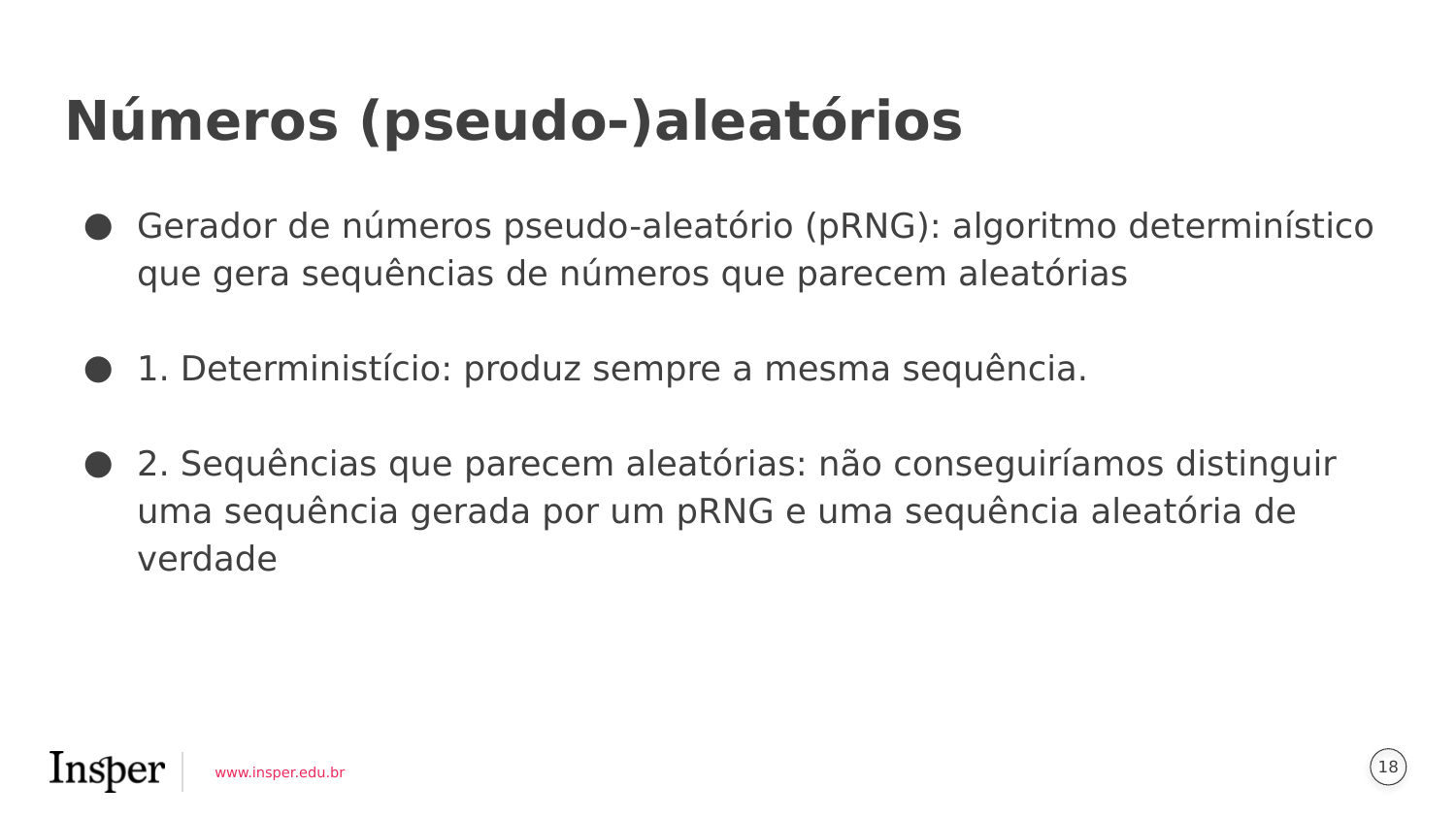

# Números (pseudo-)aleatórios
Gerador de números pseudo-aleatório (pRNG): algoritmo determinístico que gera sequências de números que parecem aleatórias

1. Deterministício: produz sempre a mesma sequência.

2. Sequências que parecem aleatórias: não conseguiríamos distinguir uma sequência gerada por um pRNG e uma sequência aleatória de verdade